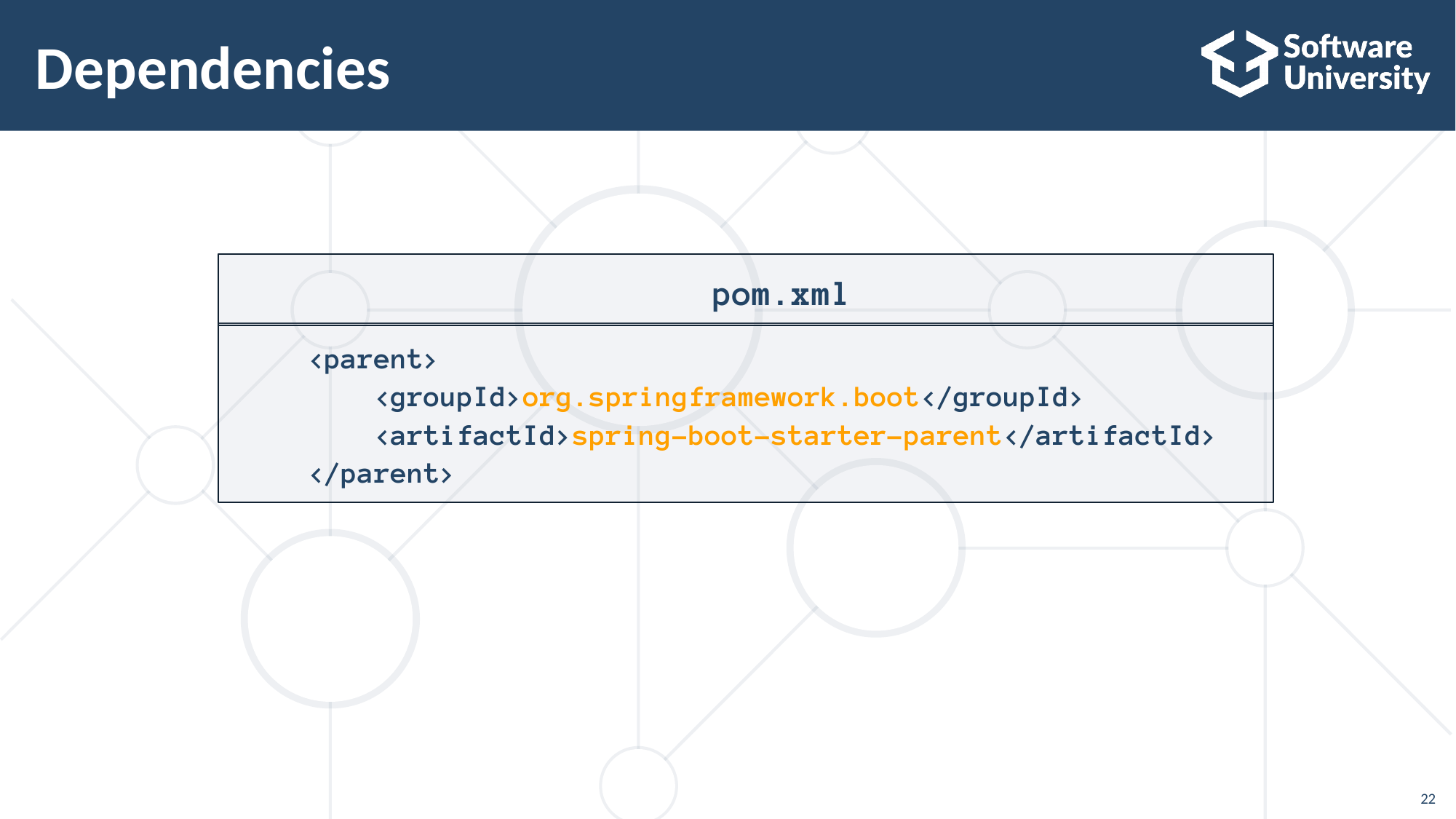

# Dependencies
pom.xml
<parent>
    <groupId>org.springframework.boot</groupId>
    <artifactId>spring-boot-starter-parent</artifactId>
</parent>
22